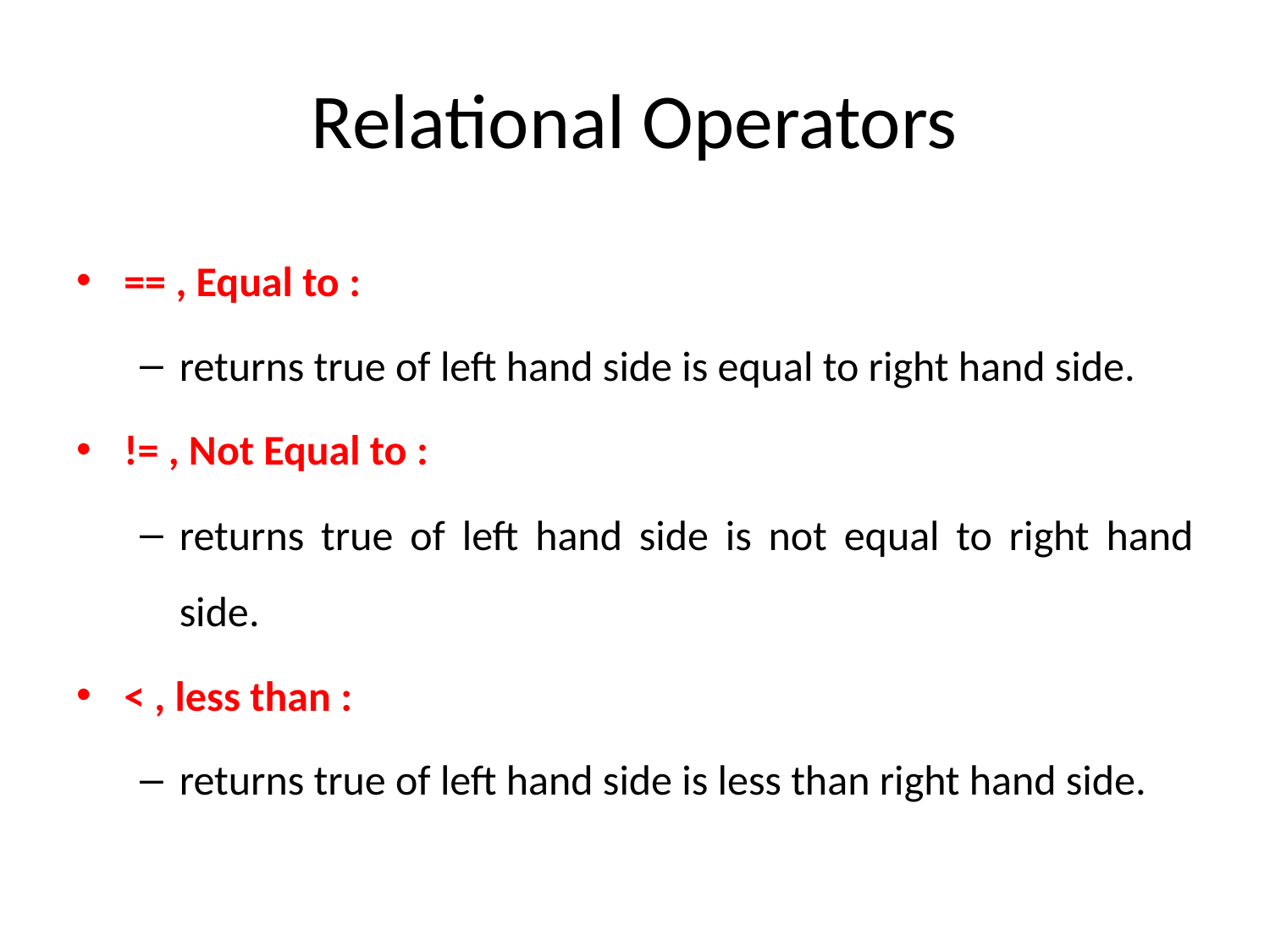

# Relational Operators
== , Equal to :
returns true of left hand side is equal to right hand side.
!= , Not Equal to :
returns true of left hand side is not equal to right hand side.
< , less than :
returns true of left hand side is less than right hand side.